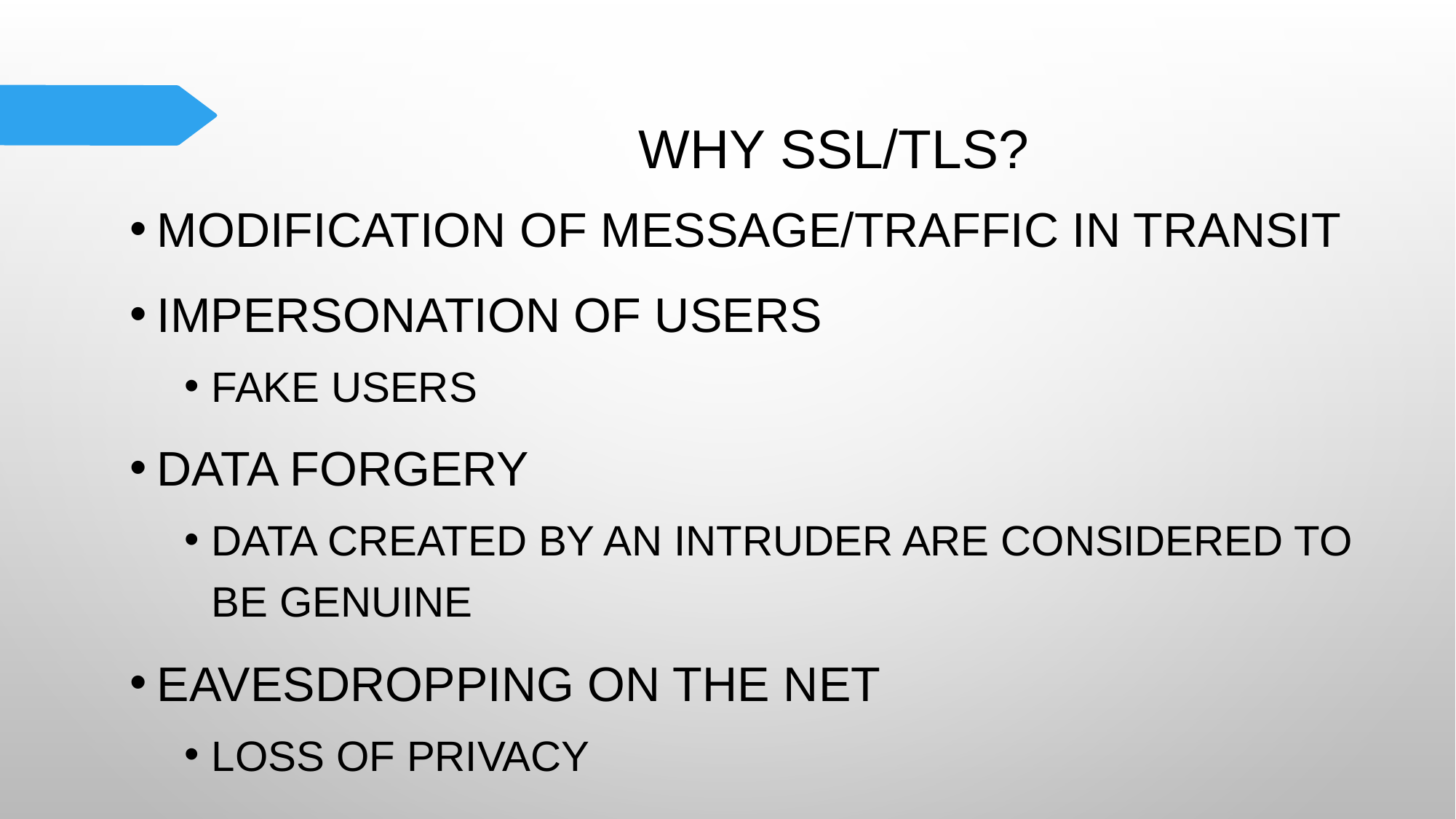

# Why SSL/TLS?
Modification of message/traffic in transit
Impersonation of users
Fake users
Data forgery
Data created by an intruder are considered to be genuine
Eavesdropping on the net
Loss of privacy